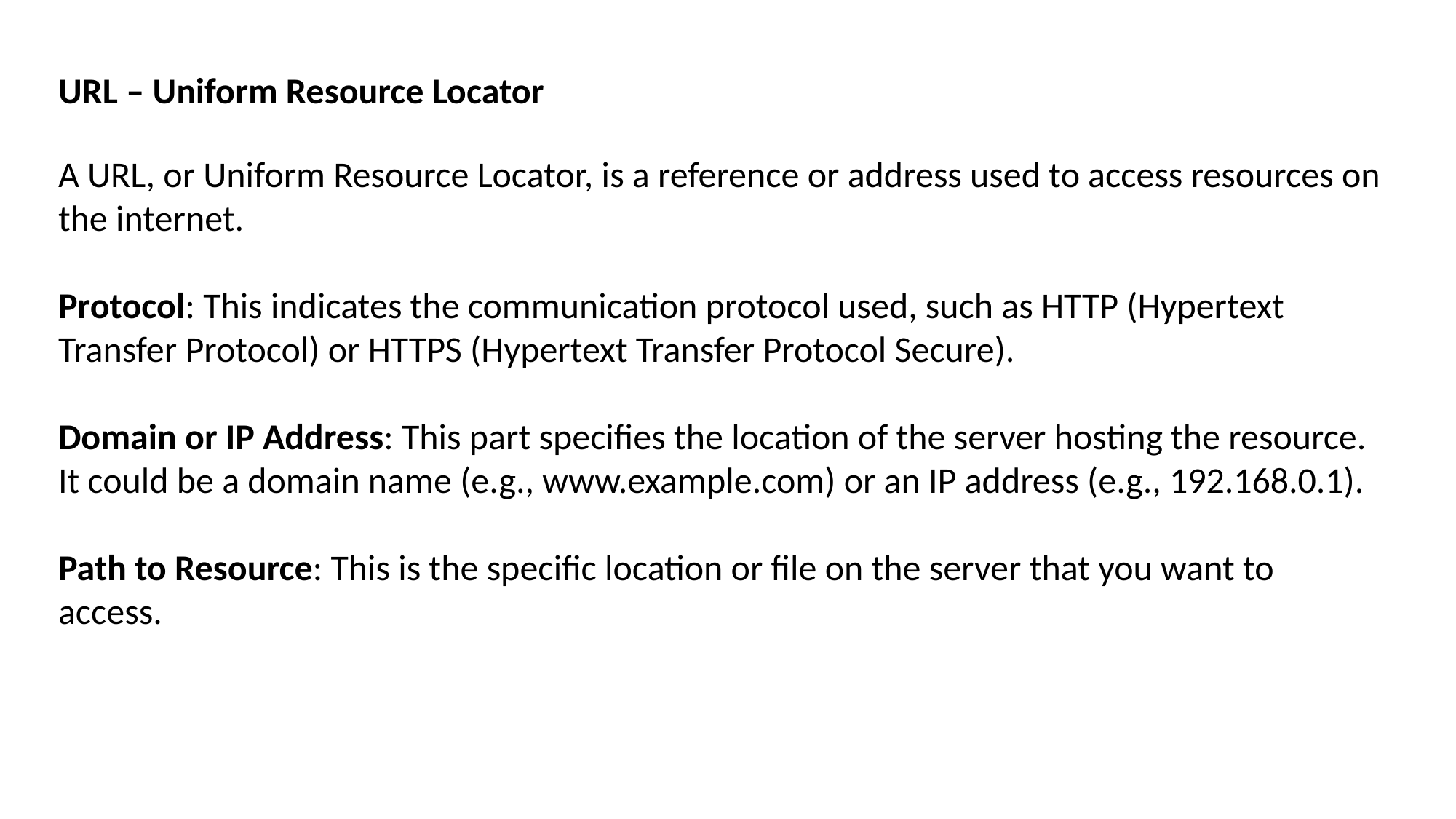

URL – Uniform Resource Locator
A URL, or Uniform Resource Locator, is a reference or address used to access resources on the internet.

Protocol: This indicates the communication protocol used, such as HTTP (Hypertext Transfer Protocol) or HTTPS (Hypertext Transfer Protocol Secure).

Domain or IP Address: This part specifies the location of the server hosting the resource. It could be a domain name (e.g., www.example.com) or an IP address (e.g., 192.168.0.1).

Path to Resource: This is the specific location or file on the server that you want to access.